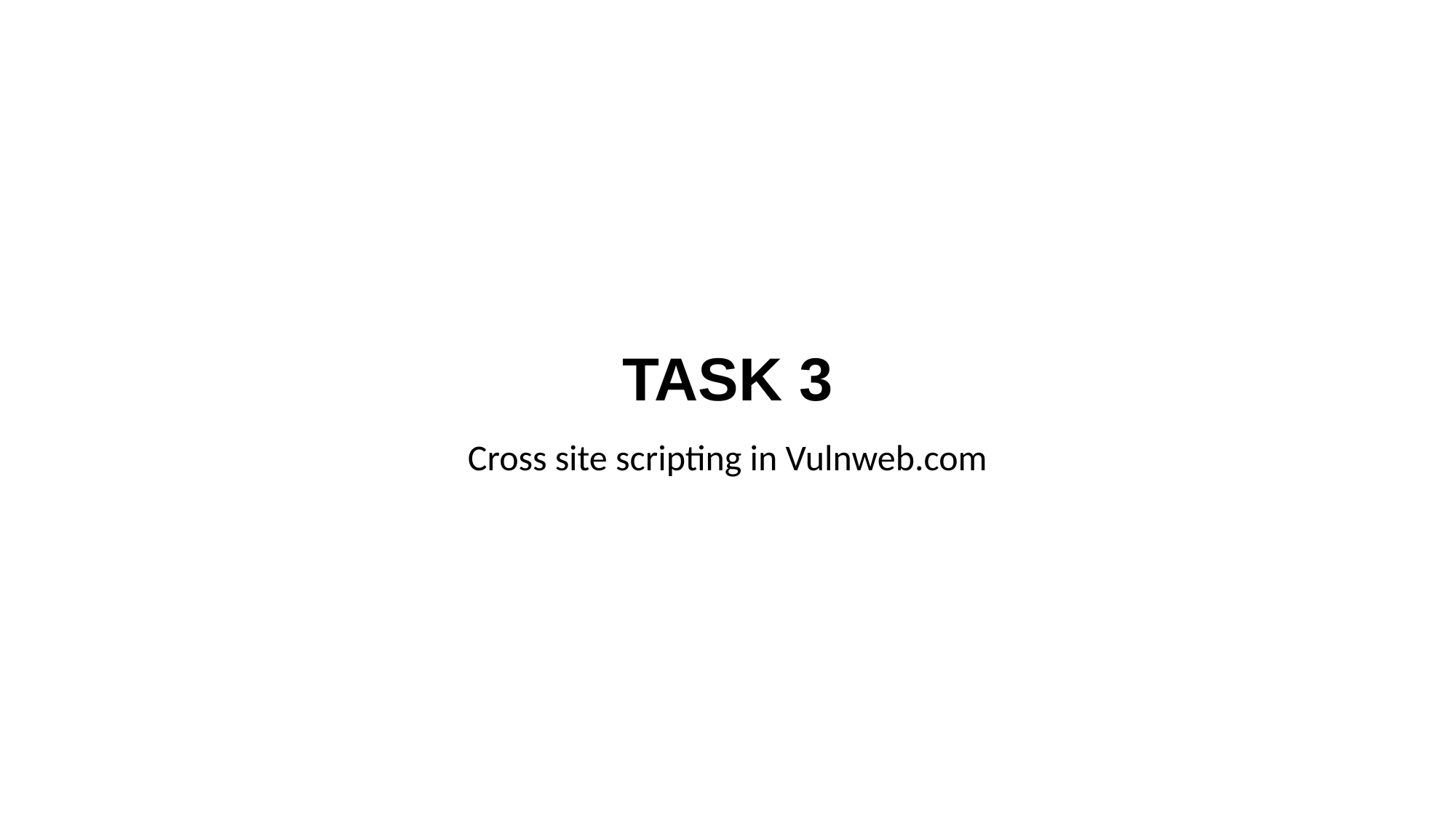

# TASK 3
Cross site scripting in Vulnweb.com